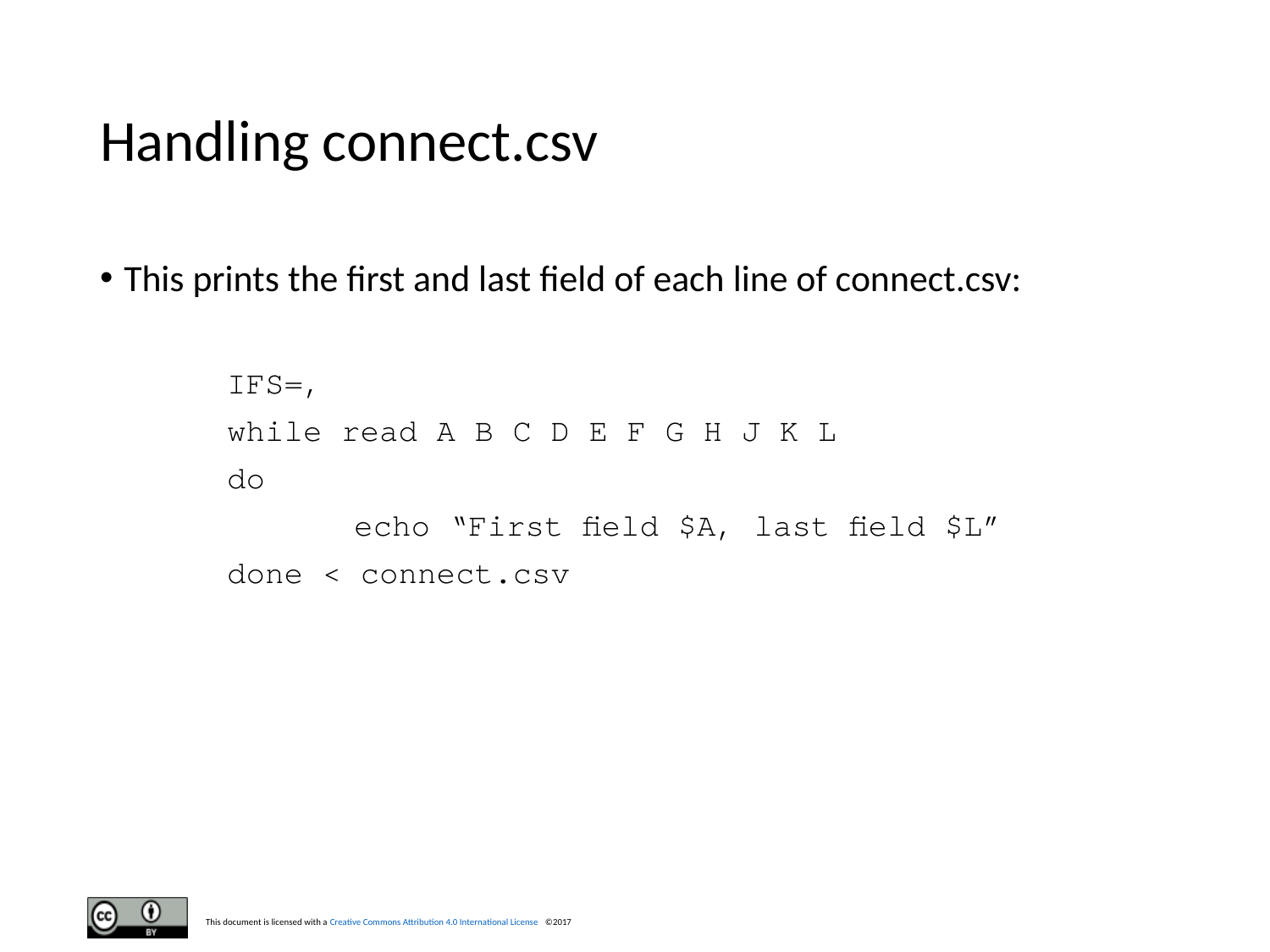

# Handling connect.csv
This prints the first and last field of each line of connect.csv:

IFS=,
while read A B C D E F G H J K L
do
 	echo “First field $A, last field $L”
done < connect.csv